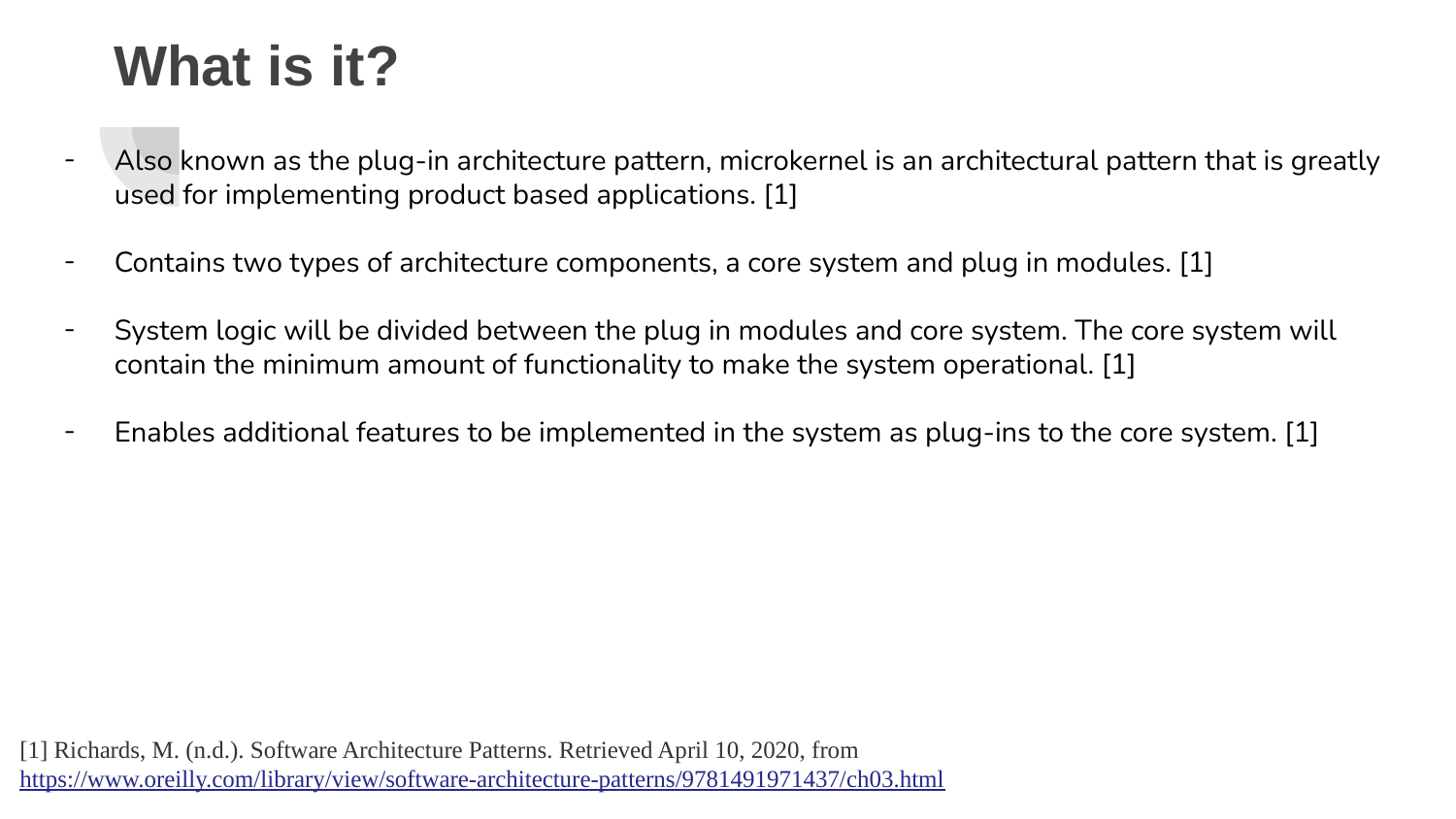

# What is it?
Also known as the plug-in architecture pattern, microkernel is an architectural pattern that is greatly used for implementing product based applications. [1]

Contains two types of architecture components, a core system and plug in modules. [1]

System logic will be divided between the plug in modules and core system. The core system will contain the minimum amount of functionality to make the system operational. [1]

Enables additional features to be implemented in the system as plug-ins to the core system. [1]
[1] Richards, M. (n.d.). Software Architecture Patterns. Retrieved April 10, 2020, from https://www.oreilly.com/library/view/software-architecture-patterns/9781491971437/ch03.html